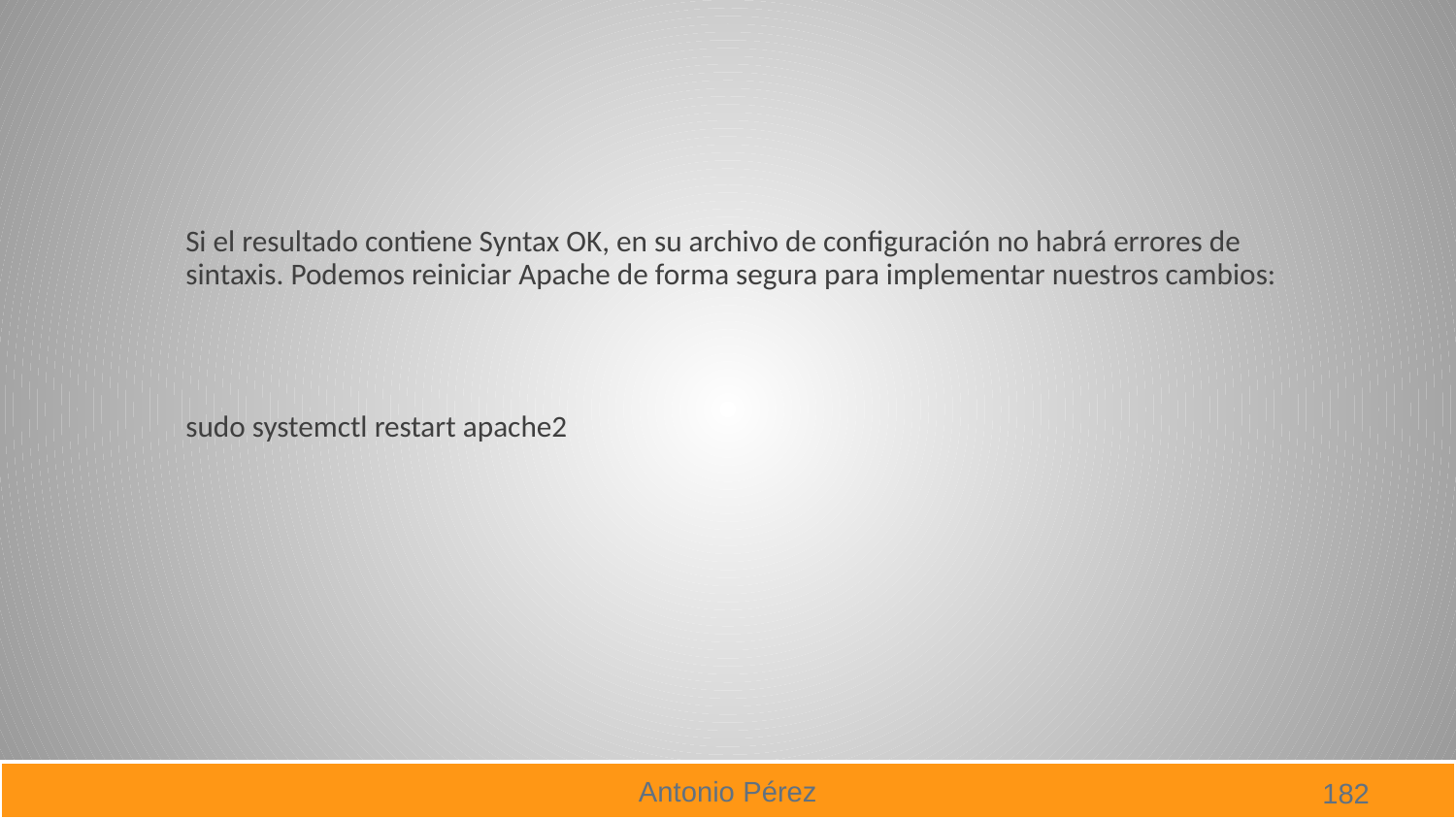

#
Si el resultado contiene Syntax OK, en su archivo de configuración no habrá errores de sintaxis. Podemos reiniciar Apache de forma segura para implementar nuestros cambios:

sudo systemctl restart apache2